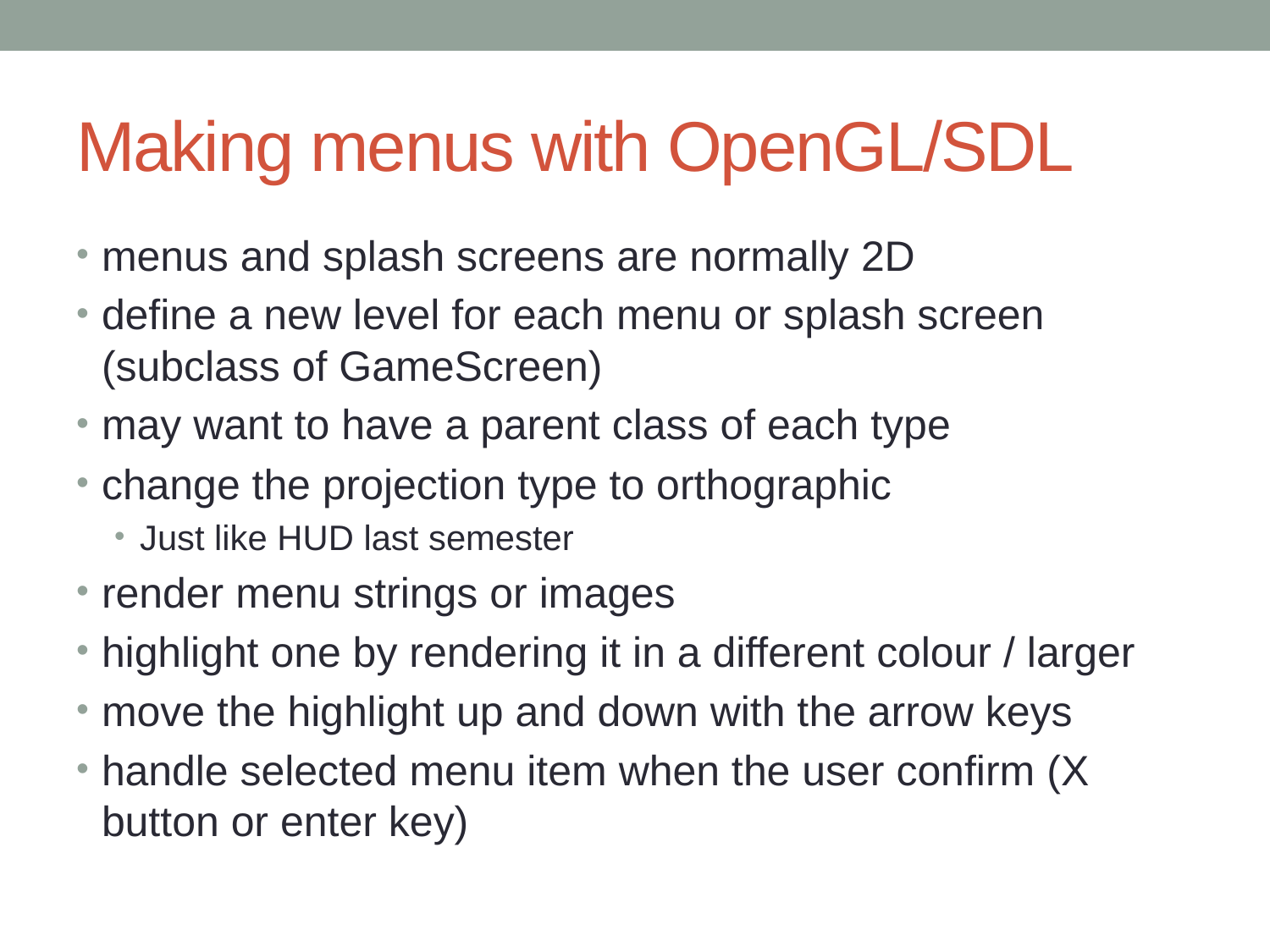

# Making menus with OpenGL/SDL
menus and splash screens are normally 2D
define a new level for each menu or splash screen (subclass of GameScreen)
may want to have a parent class of each type
change the projection type to orthographic
Just like HUD last semester
render menu strings or images
highlight one by rendering it in a different colour / larger
move the highlight up and down with the arrow keys
handle selected menu item when the user confirm (X button or enter key)